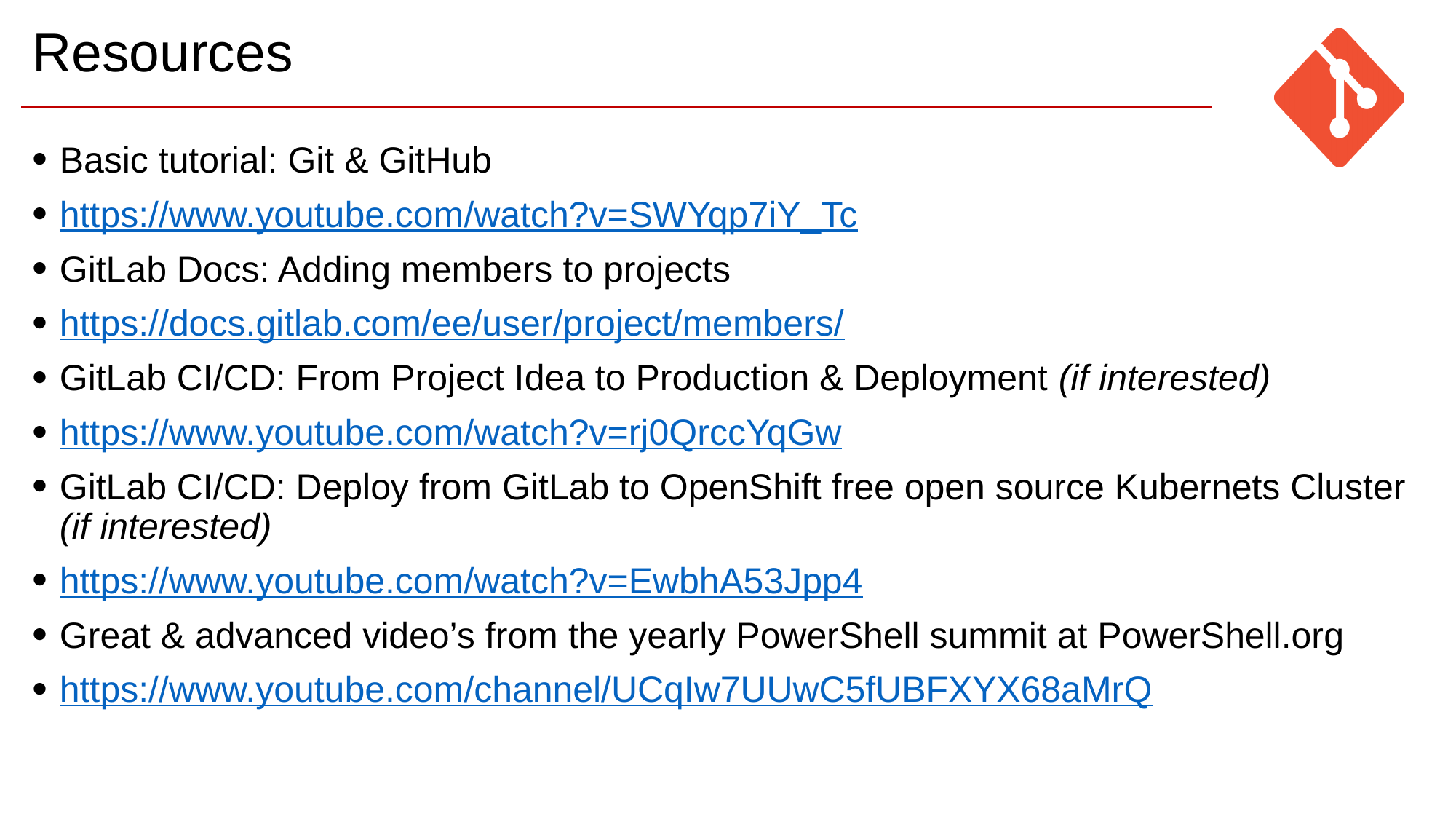

# Resources
Basic tutorial: Git & GitHub
https://www.youtube.com/watch?v=SWYqp7iY_Tc
GitLab Docs: Adding members to projects
https://docs.gitlab.com/ee/user/project/members/
GitLab CI/CD: From Project Idea to Production & Deployment (if interested)
https://www.youtube.com/watch?v=rj0QrccYqGw
GitLab CI/CD: Deploy from GitLab to OpenShift free open source Kubernets Cluster (if interested)
https://www.youtube.com/watch?v=EwbhA53Jpp4
Great & advanced video’s from the yearly PowerShell summit at PowerShell.org
https://www.youtube.com/channel/UCqIw7UUwC5fUBFXYX68aMrQ